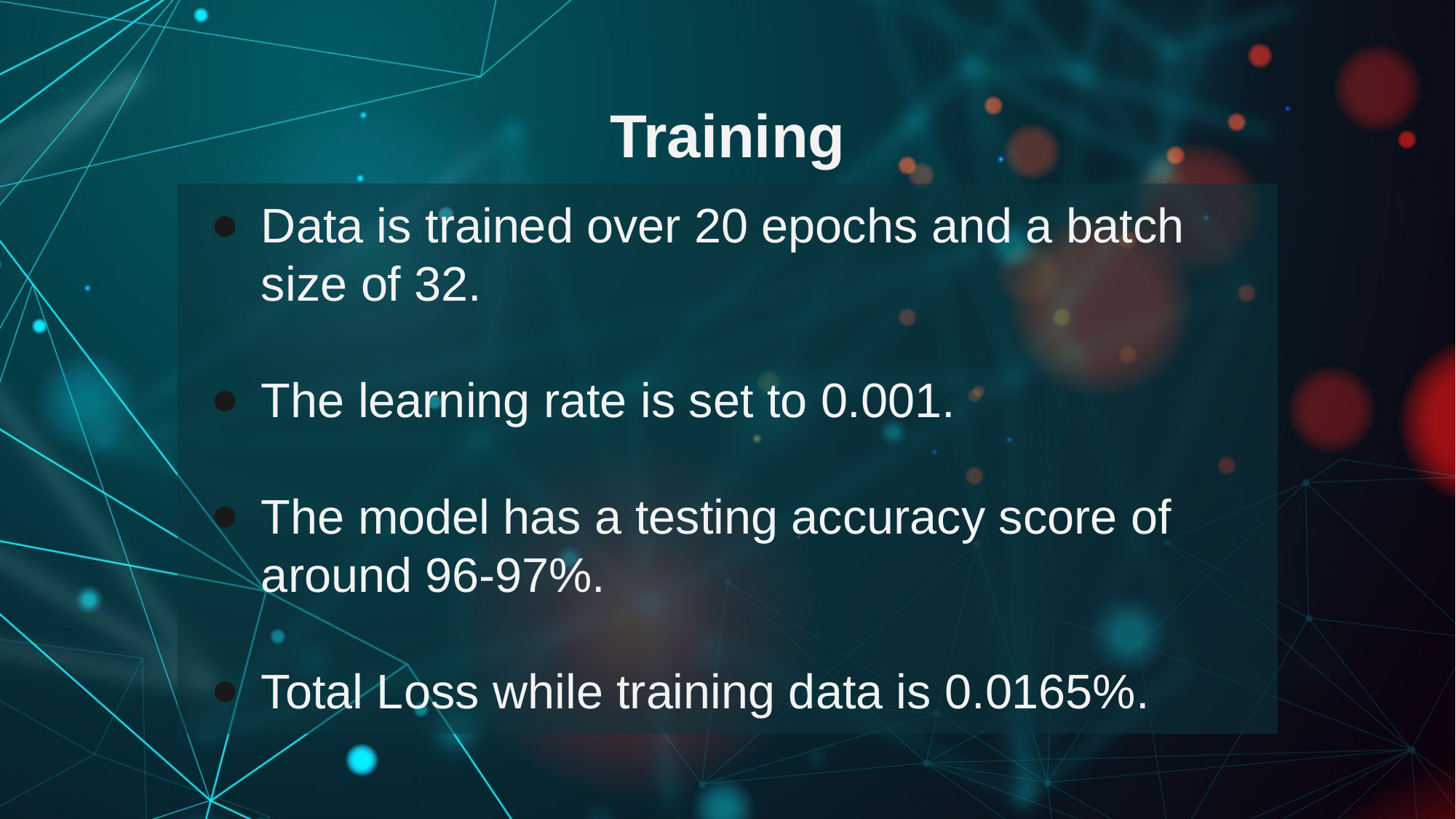

# Training
Data is trained over 20 epochs and a batch size of 32.

The learning rate is set to 0.001.

The model has a testing accuracy score of  around 96-97%.

Total Loss while training data is 0.0165%.